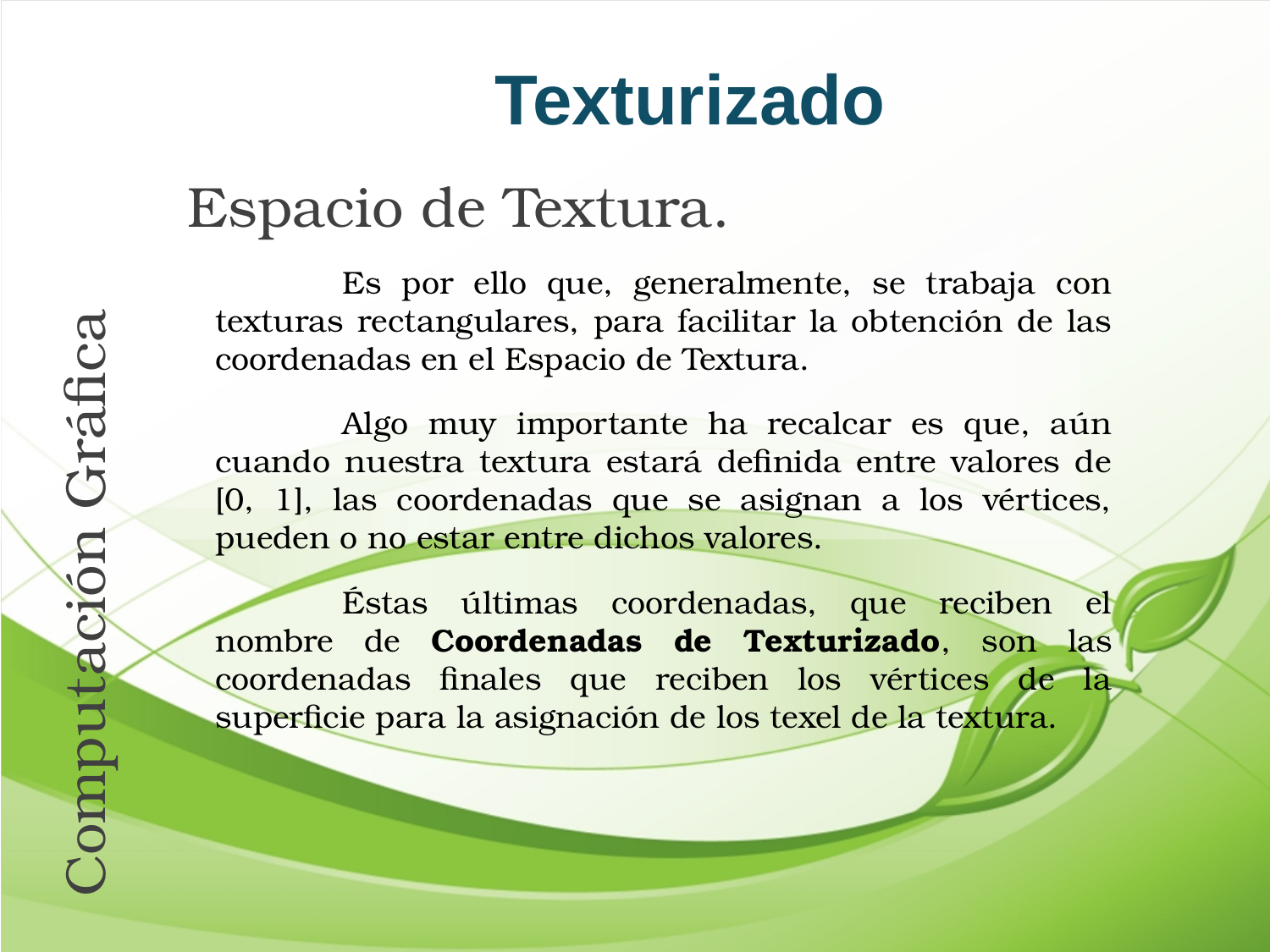

Texturizado
# Espacio de Textura.
		Es por ello que, generalmente, se trabaja con texturas rectangulares, para facilitar la obtención de las coordenadas en el Espacio de Textura.
		Algo muy importante ha recalcar es que, aún cuando nuestra textura estará definida entre valores de [0, 1], las coordenadas que se asignan a los vértices, pueden o no estar entre dichos valores.
		Éstas últimas coordenadas, que reciben el nombre de Coordenadas de Texturizado, son las coordenadas finales que reciben los vértices de la superficie para la asignación de los texel de la textura.
Computación Gráfica